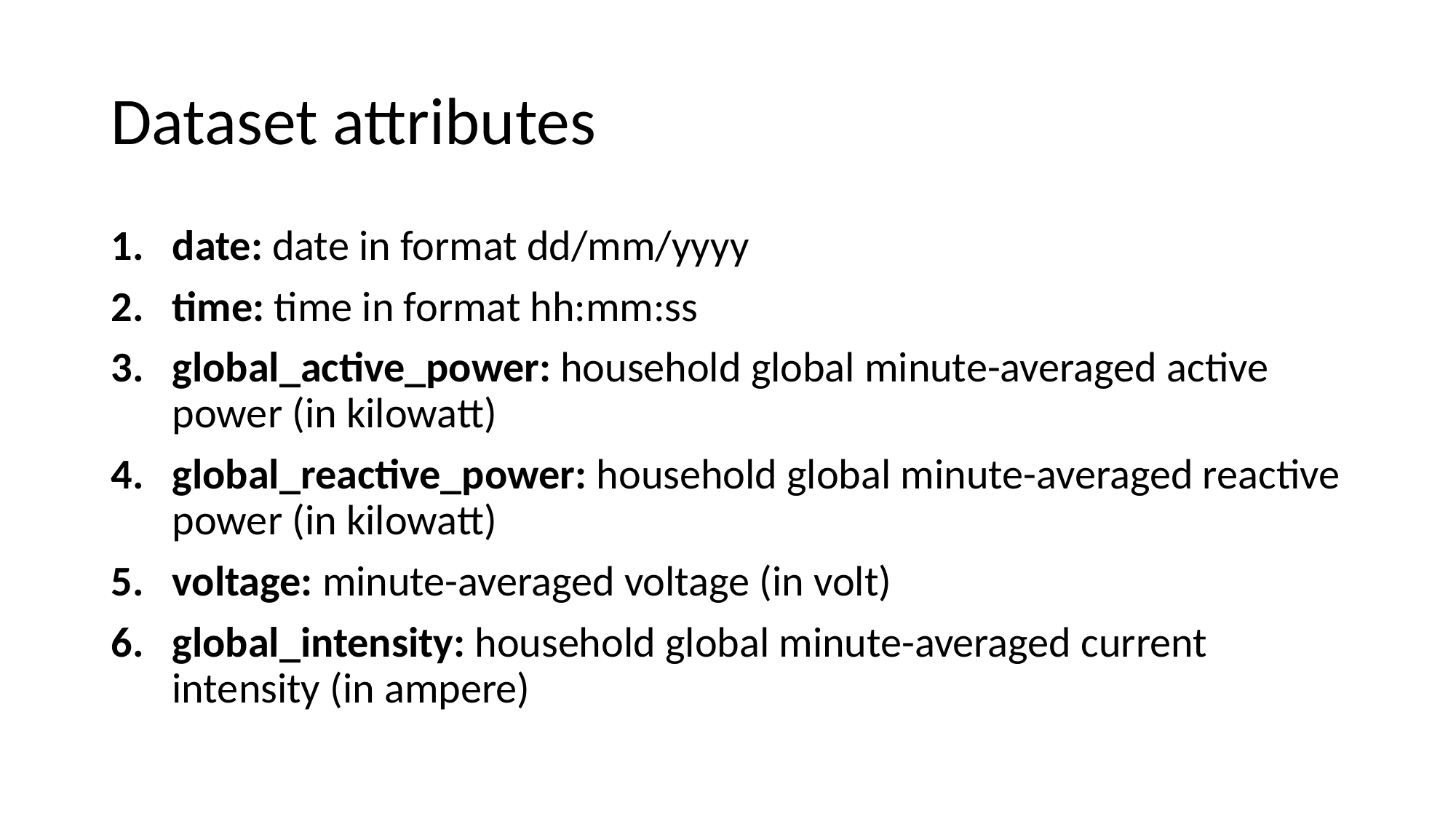

# Dataset attributes
date: date in format dd/mm/yyyy
time: time in format hh:mm:ss
global_active_power: household global minute-averaged active power (in kilowatt)
global_reactive_power: household global minute-averaged reactive power (in kilowatt)
voltage: minute-averaged voltage (in volt)
global_intensity: household global minute-averaged current intensity (in ampere)